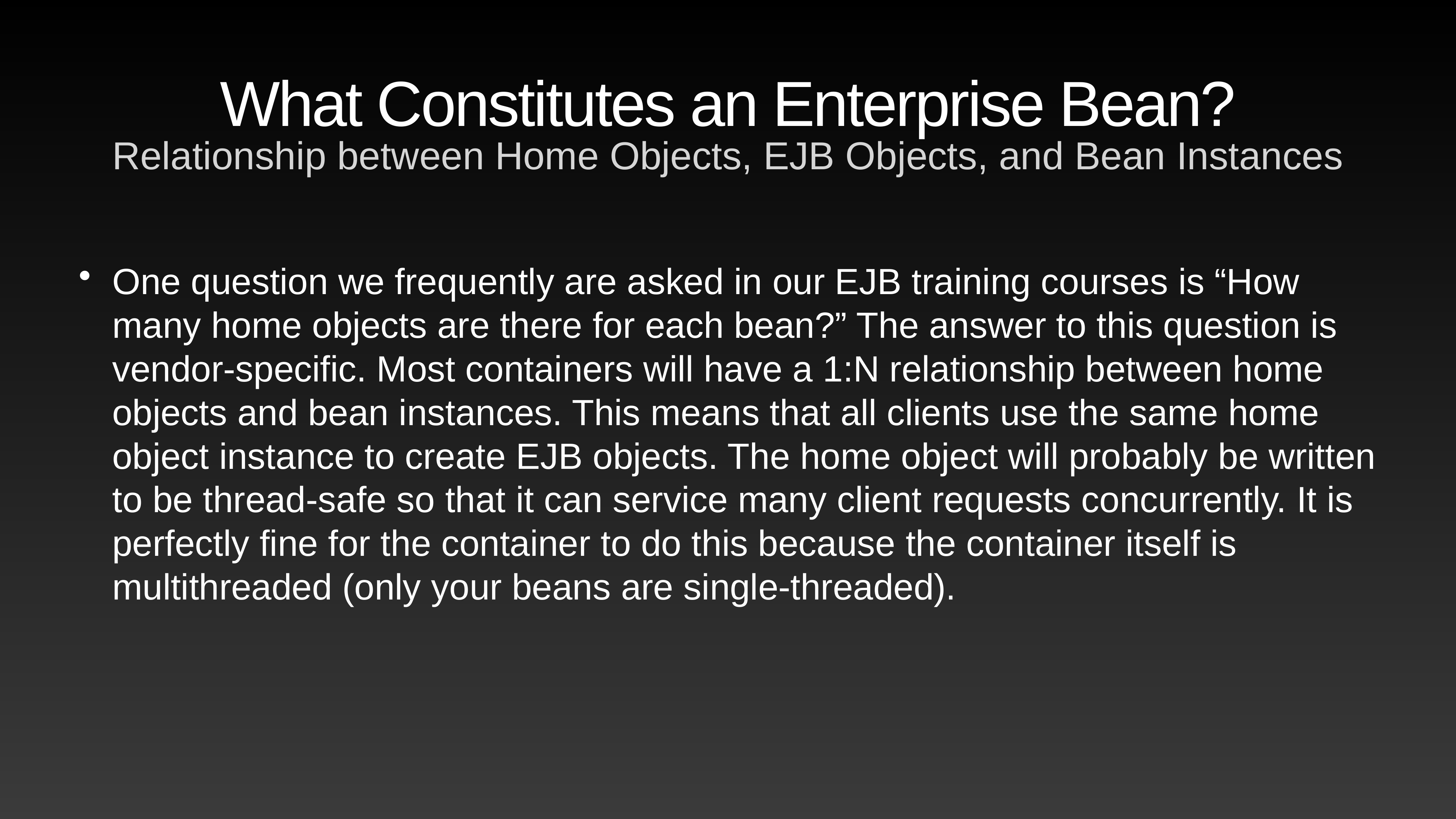

# What Constitutes an Enterprise Bean?
Relationship between Home Objects, EJB Objects, and Bean Instances
One question we frequently are asked in our EJB training courses is “How many home objects are there for each bean?” The answer to this question is vendor-specific. Most containers will have a 1:N relationship between home objects and bean instances. This means that all clients use the same home object instance to create EJB objects. The home object will probably be written to be thread-safe so that it can service many client requests concurrently. It is perfectly fine for the container to do this because the container itself is multithreaded (only your beans are single-threaded).